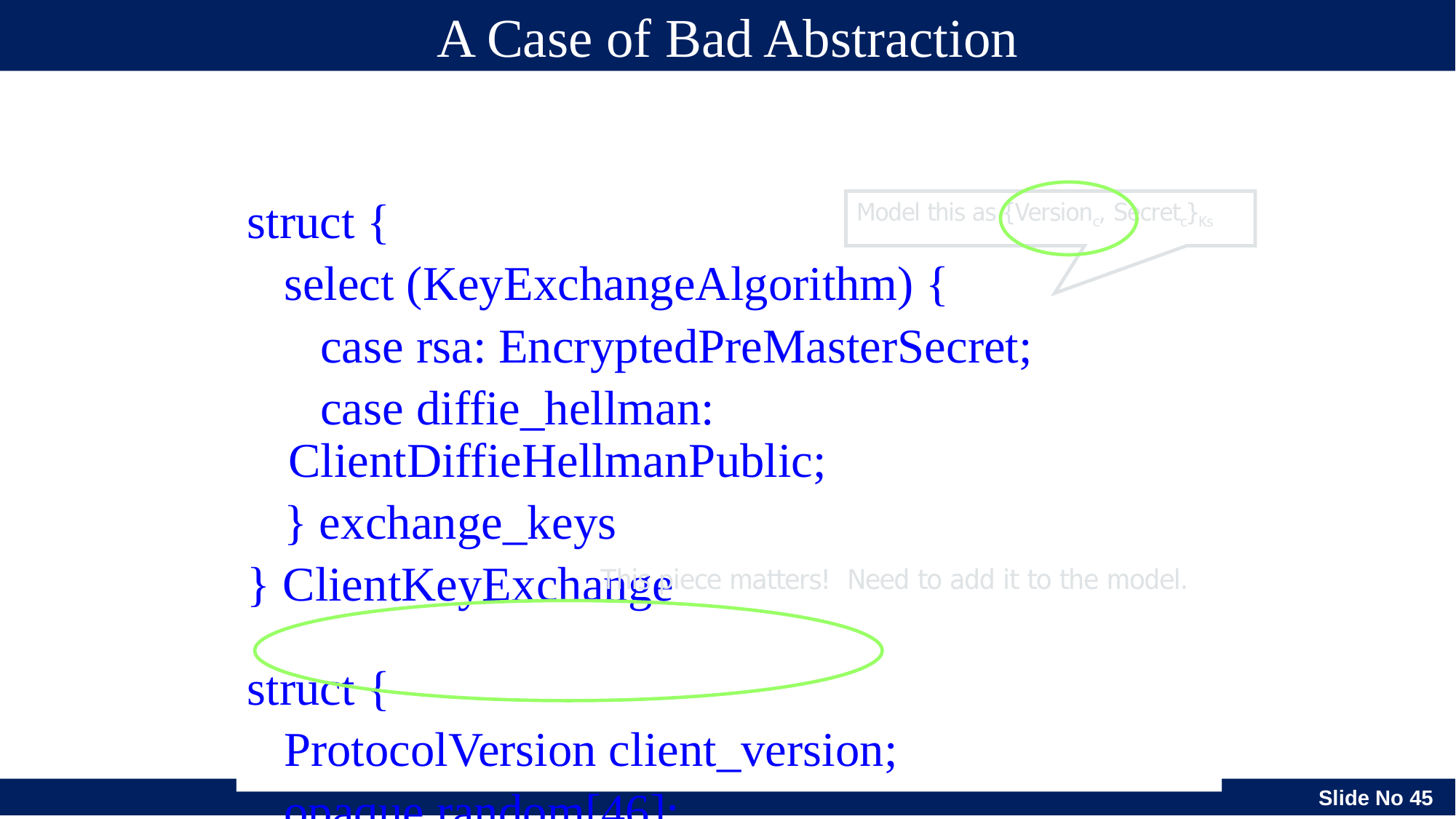

# A Case of Bad Abstraction

struct {
   select (KeyExchangeAlgorithm) {
      case rsa: EncryptedPreMasterSecret;
      case diffie_hellman: ClientDiffieHellmanPublic;
   } exchange_keys
} ClientKeyExchange
struct {
   ProtocolVersion client_version;
   opaque random[46];
} PreMasterSecret
Model this as {Versionc, Secretc}Ks
This piece matters!  Need to add it to the model.